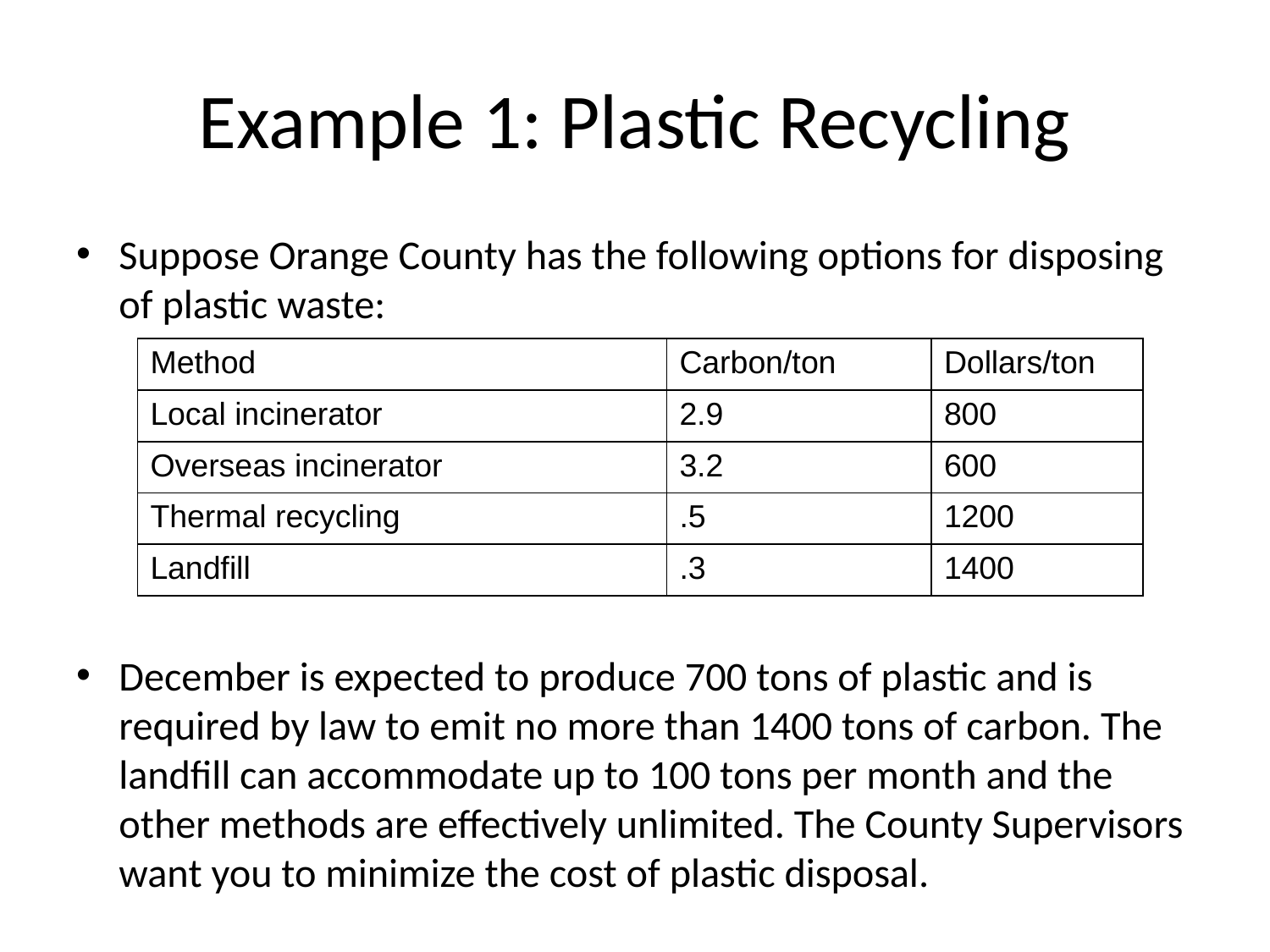

# Example 1: Plastic Recycling
Suppose Orange County has the following options for disposing of plastic waste:

December is expected to produce 700 tons of plastic and is required by law to emit no more than 1400 tons of carbon. The landfill can accommodate up to 100 tons per month and the other methods are effectively unlimited. The County Supervisors want you to minimize the cost of plastic disposal.

| Method | Carbon/ton | Dollars/ton |
| --- | --- | --- |
| Local incinerator | 2.9 | 800 |
| Overseas incinerator | 3.2 | 600 |
| Thermal recycling | .5 | 1200 |
| Landfill | .3 | 1400 |